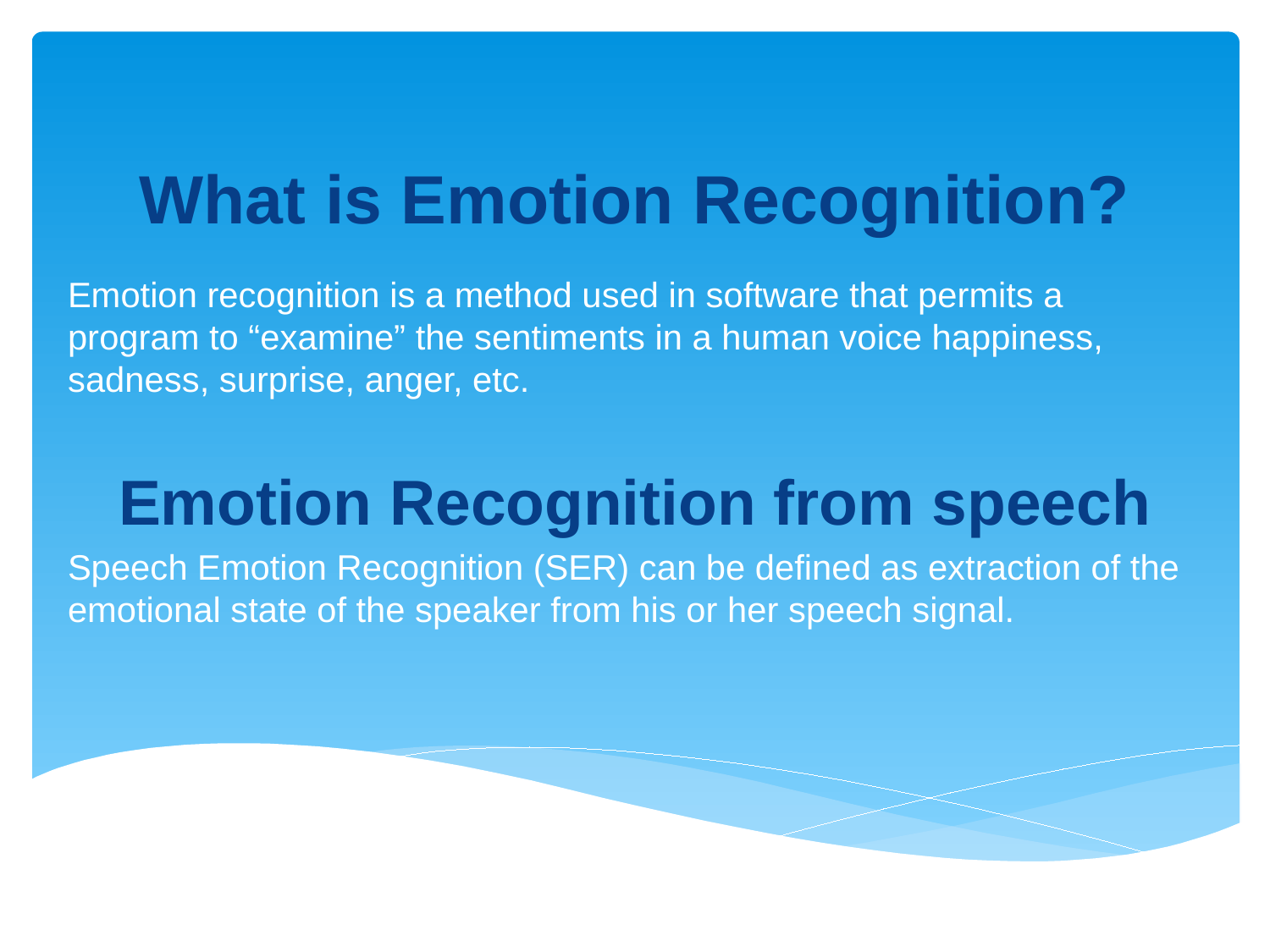

# What is Emotion Recognition?
Emotion recognition is a method used in software that permits a program to “examine” the sentiments in a human voice happiness, sadness, surprise, anger, etc.

Emotion Recognition from speech
Speech Emotion Recognition (SER) can be defined as extraction of the emotional state of the speaker from his or her speech signal.